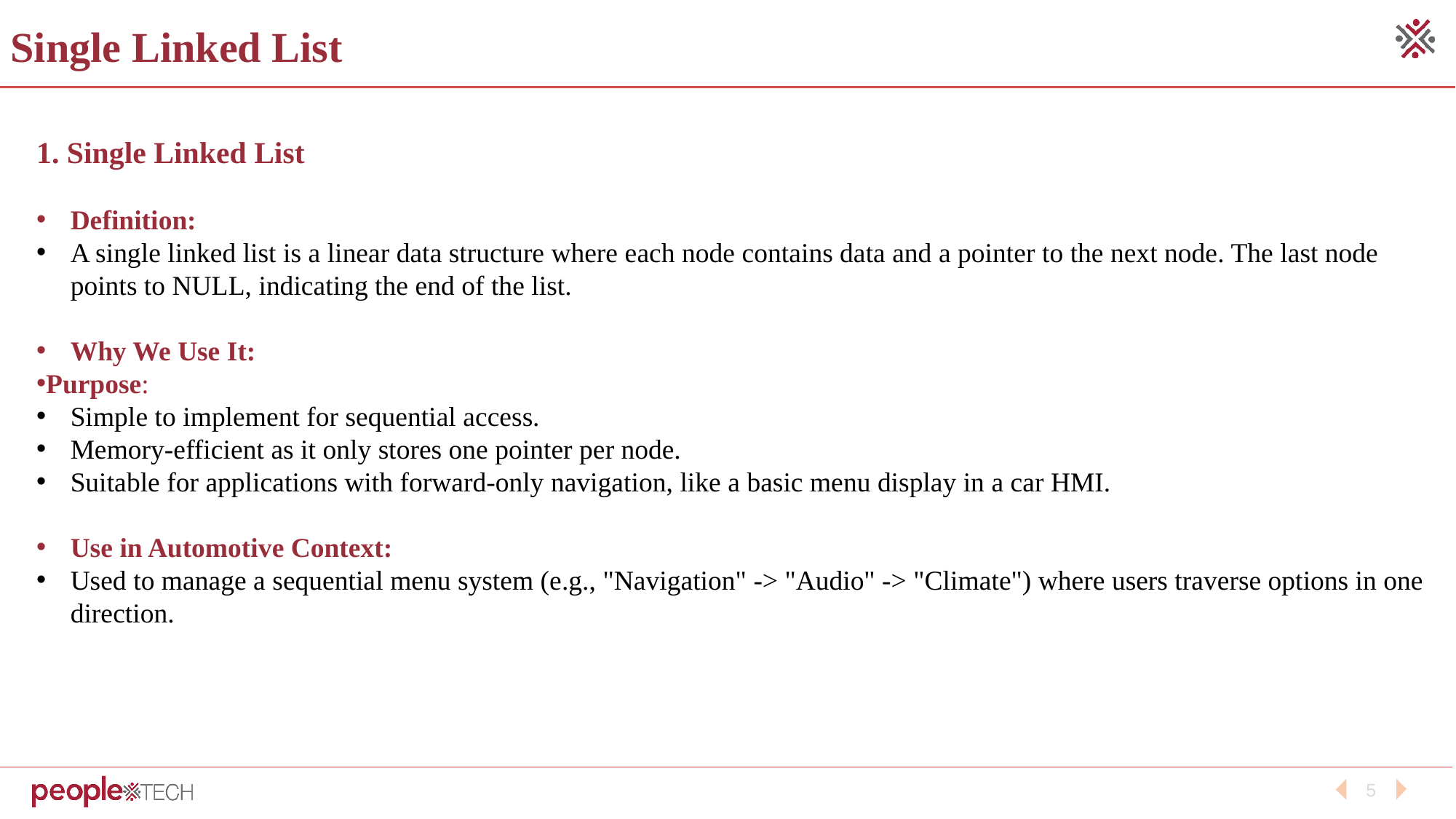

Single Linked List

1. Single Linked List

Definition:
A single linked list is a linear data structure where each node contains data and a pointer to the next node. The last node points to NULL, indicating the end of the list.

Why We Use It:
Purpose:
Simple to implement for sequential access.
Memory-efficient as it only stores one pointer per node.
Suitable for applications with forward-only navigation, like a basic menu display in a car HMI.

Use in Automotive Context:
Used to manage a sequential menu system (e.g., "Navigation" -> "Audio" -> "Climate") where users traverse options in one direction.